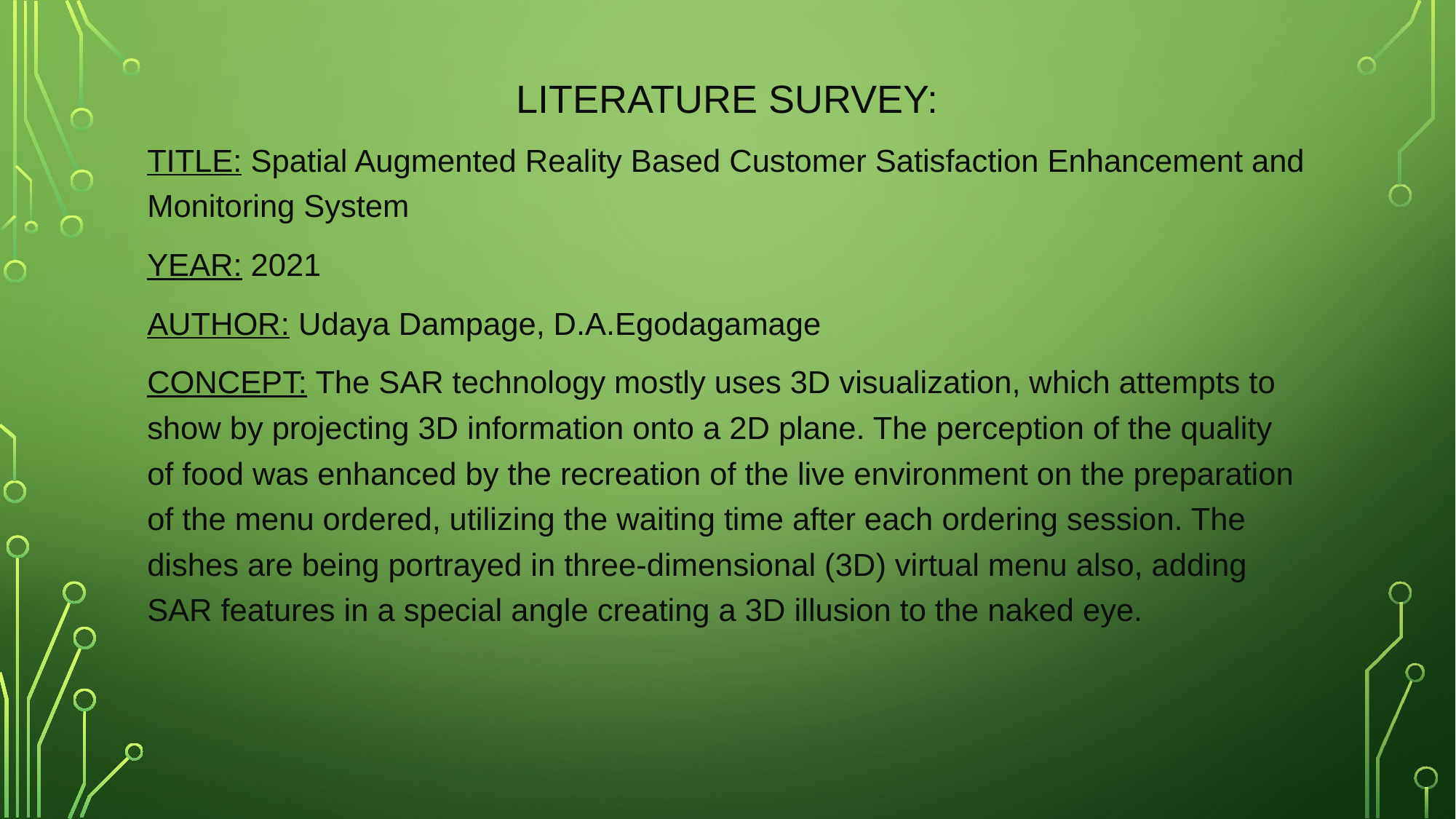

# LITERATURE SURVEY:
TITLE: Spatial Augmented Reality Based Customer Satisfaction Enhancement and Monitoring System
YEAR: 2021
AUTHOR: Udaya Dampage, D.A.Egodagamage
CONCEPT: The SAR technology mostly uses 3D visualization, which attempts to show by projecting 3D information onto a 2D plane. The perception of the quality of food was enhanced by the recreation of the live environment on the preparation of the menu ordered, utilizing the waiting time after each ordering session. The dishes are being portrayed in three-dimensional (3D) virtual menu also, adding SAR features in a special angle creating a 3D illusion to the naked eye.